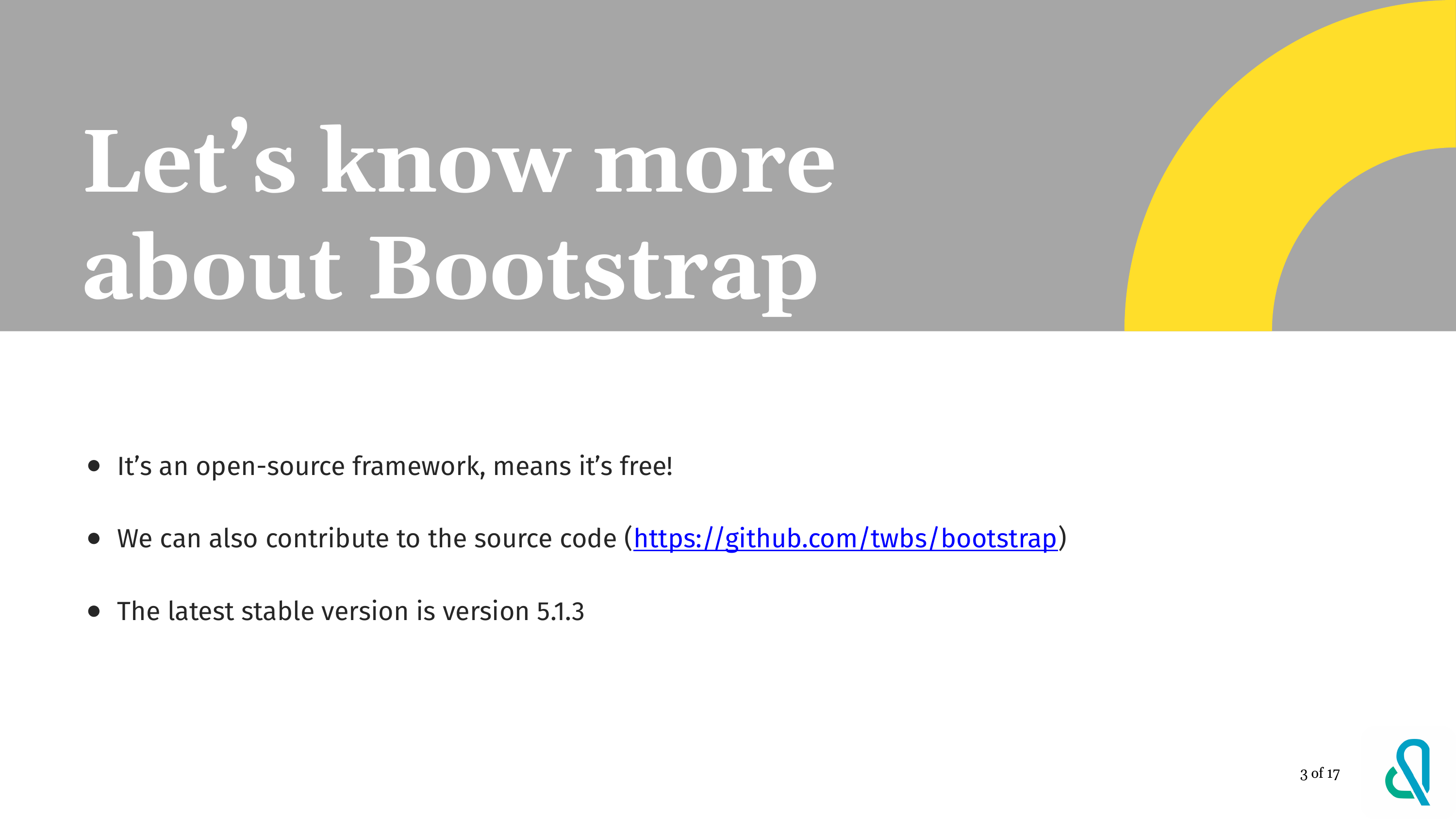

# Let’s know more about Bootstrap

It’s an open-source framework, means it’s free!

We can also contribute to the source code (https://github.com/twbs/bootstrap)

The latest stable version is version 5.1.3

3 of 17